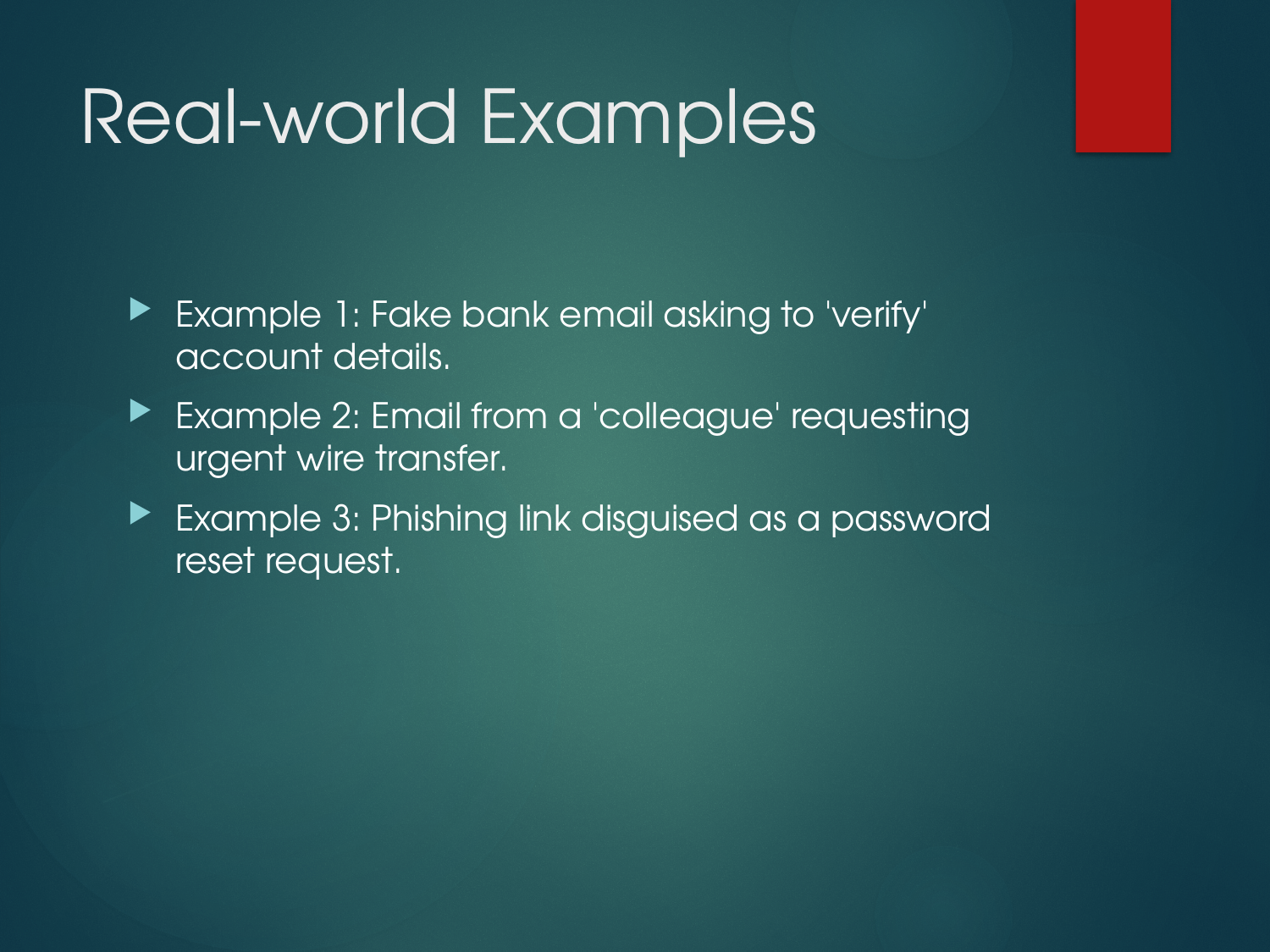

# Real-world Examples
Example 1: Fake bank email asking to 'verify' account details.
Example 2: Email from a 'colleague' requesting urgent wire transfer.
Example 3: Phishing link disguised as a password reset request.